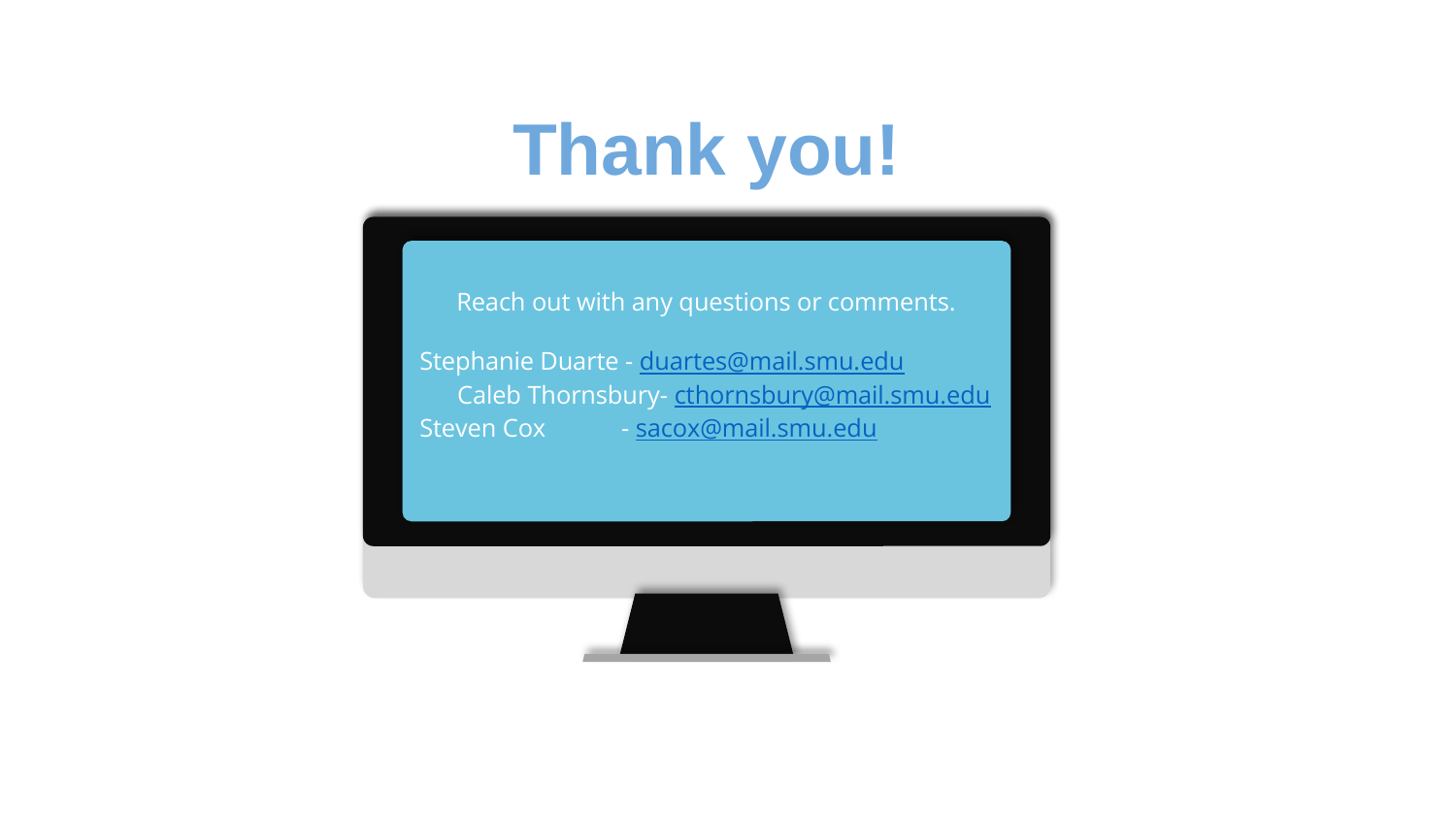

Thank you!

Reach out with any questions or comments.

Stephanie Duarte - duartes@mail.smu.edu                     Caleb Thornsbury- cthornsbury@mail.smu.edu
Steven Cox            - sacox@mail.smu.edu